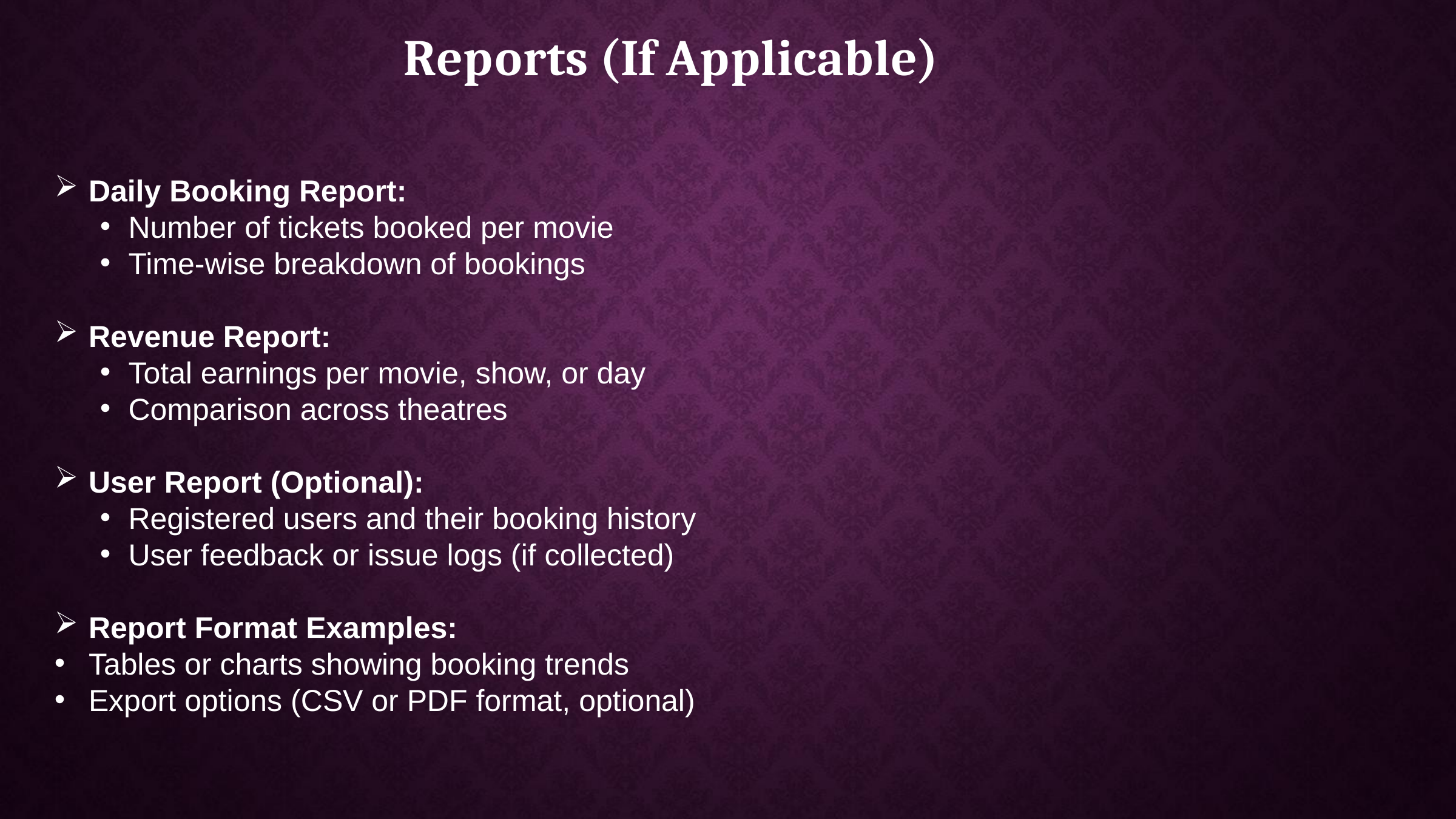

# Reports (If Applicable)
Daily Booking Report:
Number of tickets booked per movie
Time-wise breakdown of bookings

Revenue Report:
Total earnings per movie, show, or day
Comparison across theatres

User Report (Optional):
Registered users and their booking history
User feedback or issue logs (if collected)

Report Format Examples:
Tables or charts showing booking trends
Export options (CSV or PDF format, optional)